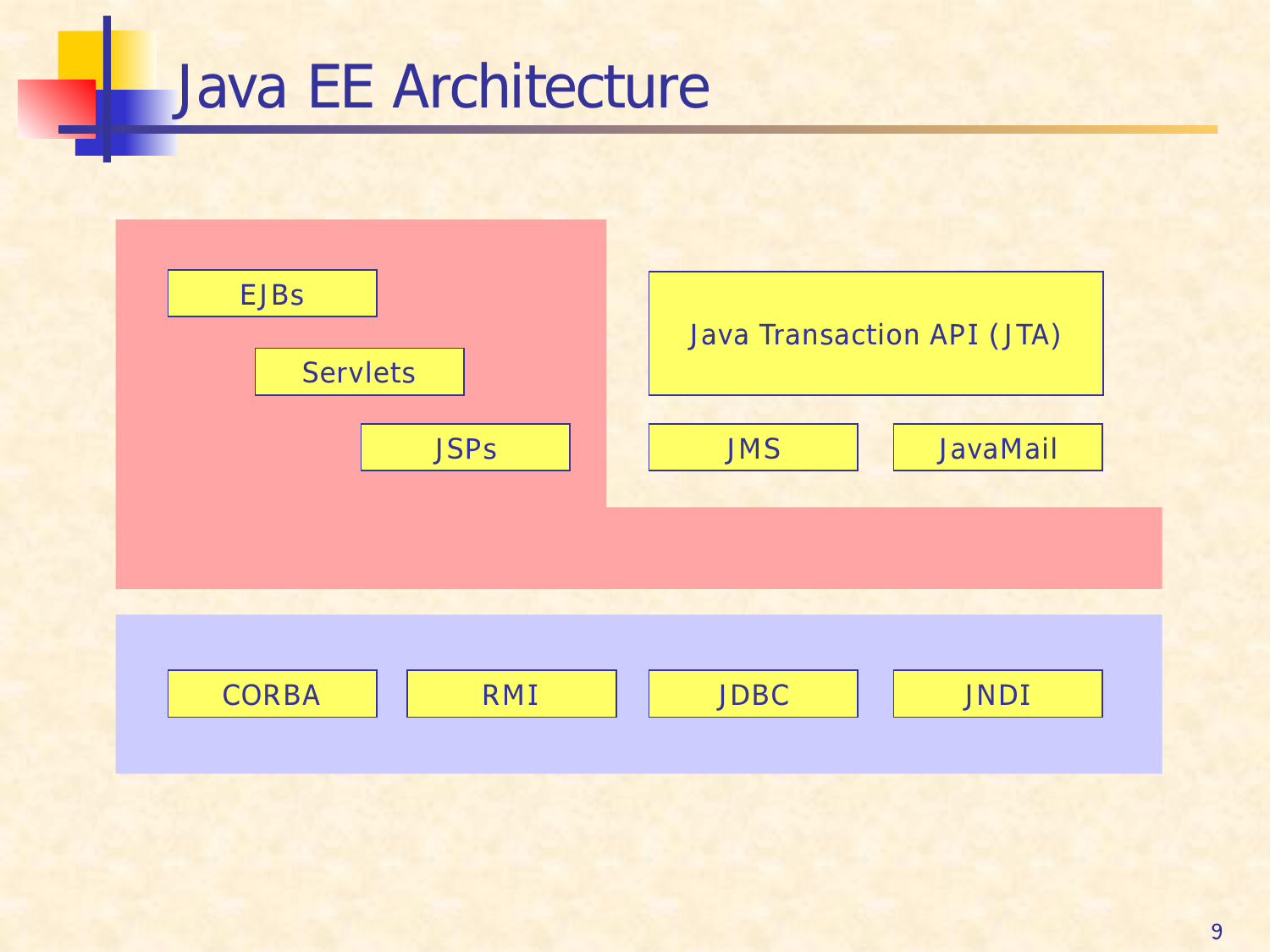

# Java EE Architecture

EJBs
Java Transaction API (JTA)
Servlets
JSPs
JMS
JavaMail

CORBA
RMI
JDBC
JNDI
9